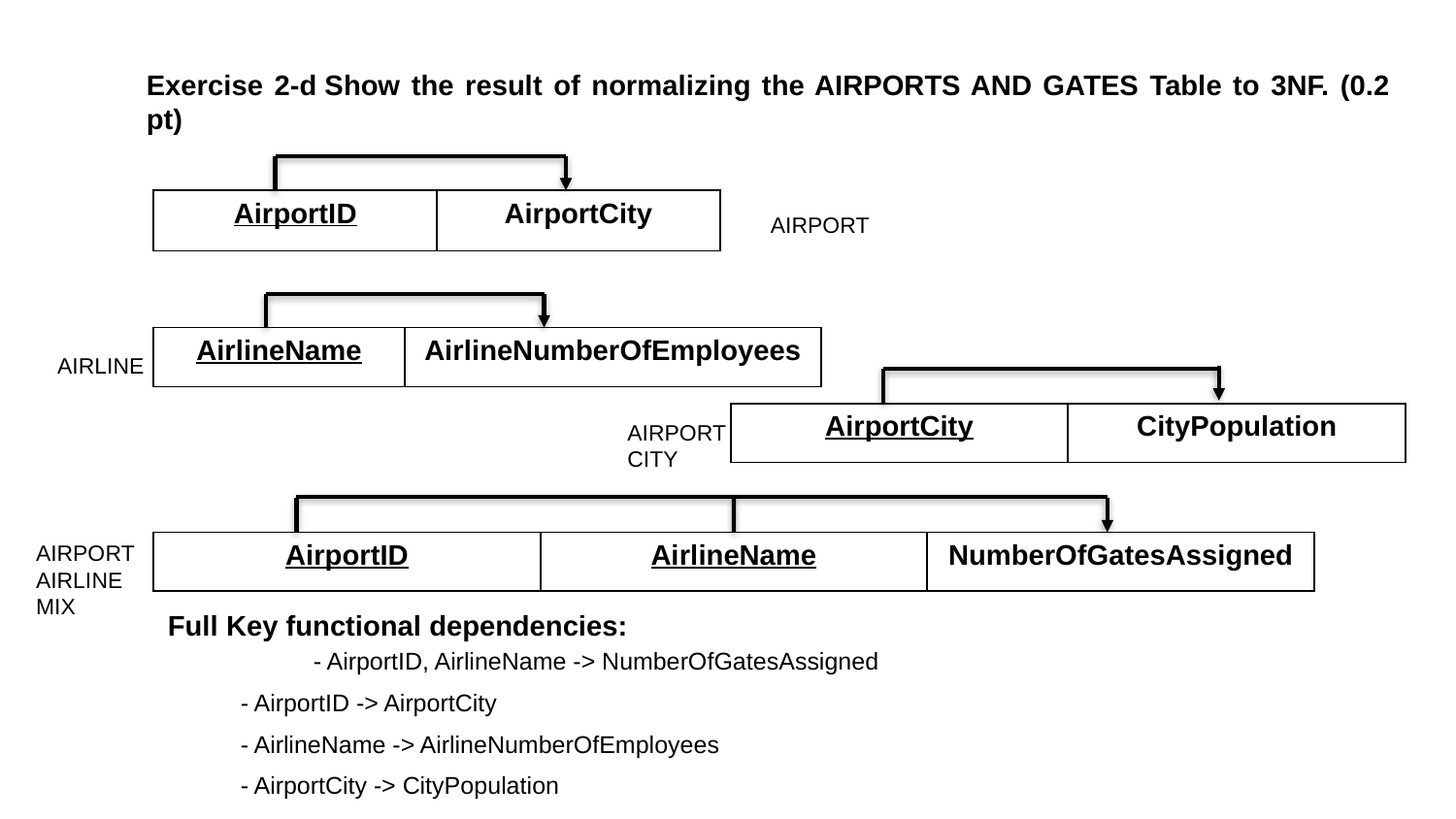

# Exercise 2-d Show the result of normalizing the AIRPORTS AND GATES Table to 3NF. (0.2 pt)
| AirportID | AirportCity |
| --- | --- |
AIRPORT
| AirlineName | AirlineNumberOfEmployees |
| --- | --- |
AIRLINE
| AirportCity | CityPopulation |
| --- | --- |
AIRPORT CITY
AIRPORT AIRLINE MIX
| AirportID | AirlineName | NumberOfGatesAssigned |
| --- | --- | --- |
Full Key functional dependencies:
	- AirportID, AirlineName -> NumberOfGatesAssigned
- AirportID -> AirportCity
- AirlineName -> AirlineNumberOfEmployees
- AirportCity -> CityPopulation